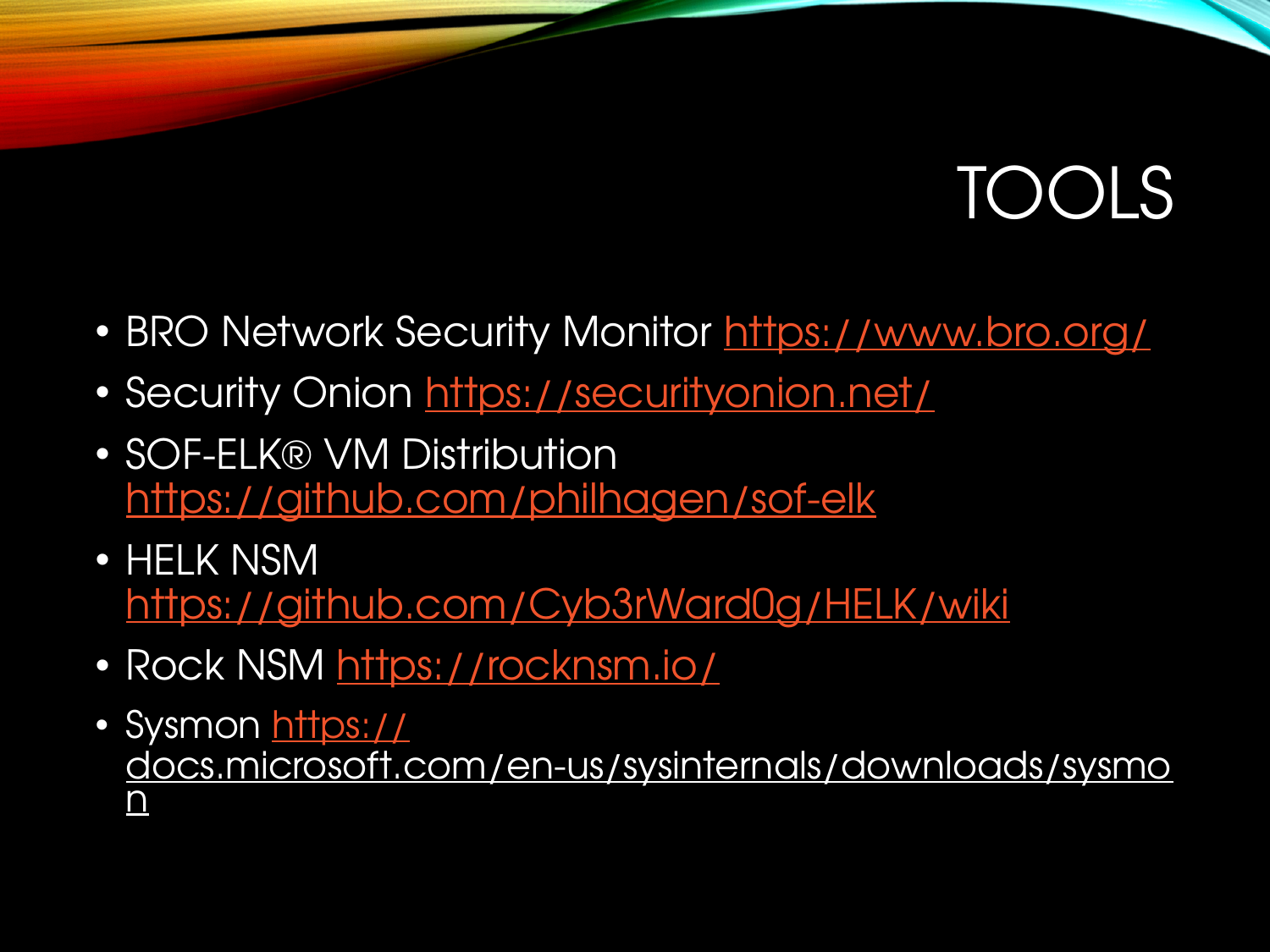

# tools
BRO Network Security Monitor https://www.bro.org/
Security Onion https://securityonion.net/
SOF-ELK® VM Distribution https://github.com/philhagen/sof-elk
HELK NSM https://github.com/Cyb3rWard0g/HELK/wiki
Rock NSM https://rocknsm.io/
Sysmon https://docs.microsoft.com/en-us/sysinternals/downloads/sysmon